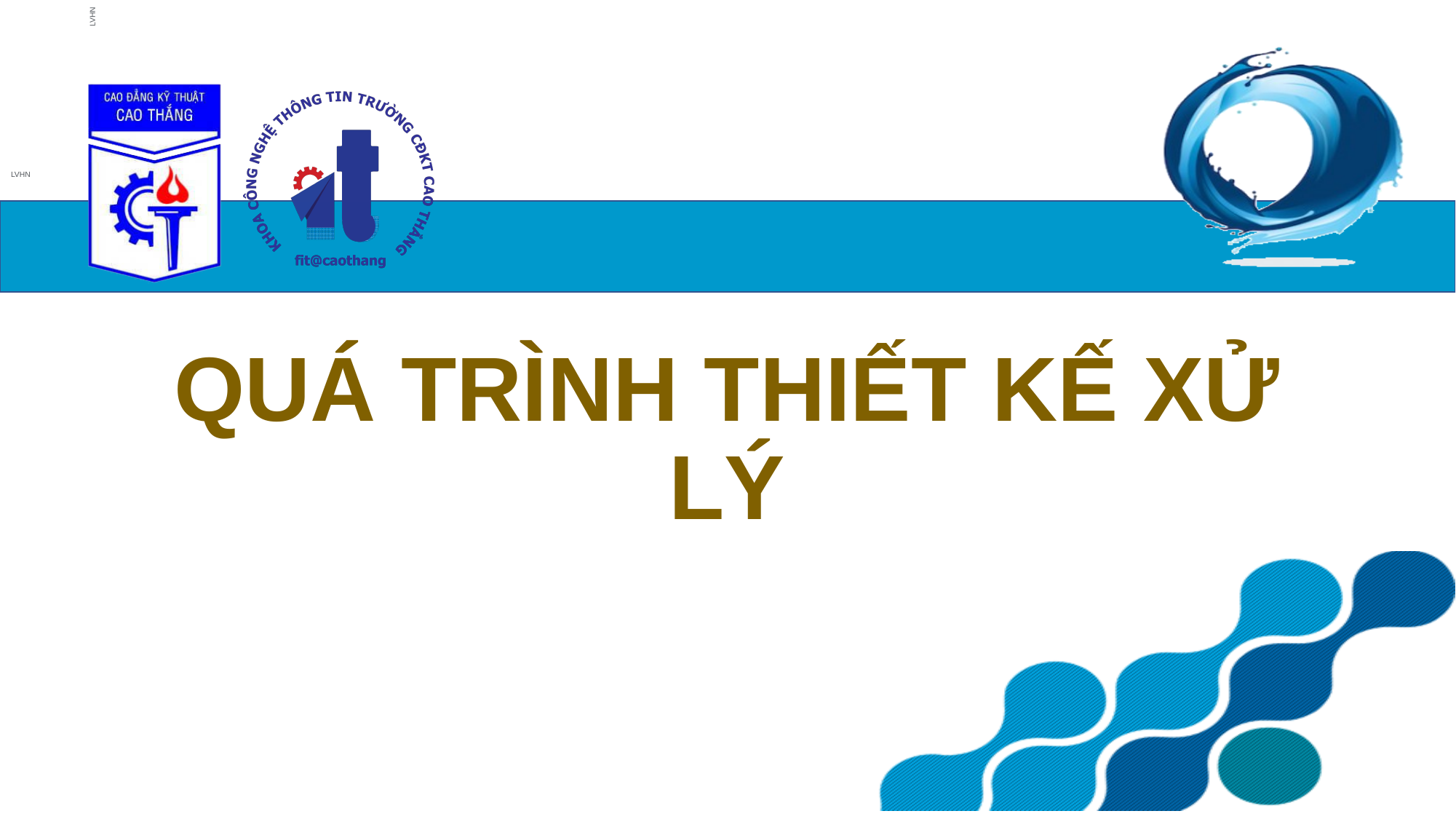

# QUÁ TRÌNH THIẾT KẾ XỬ LÝ